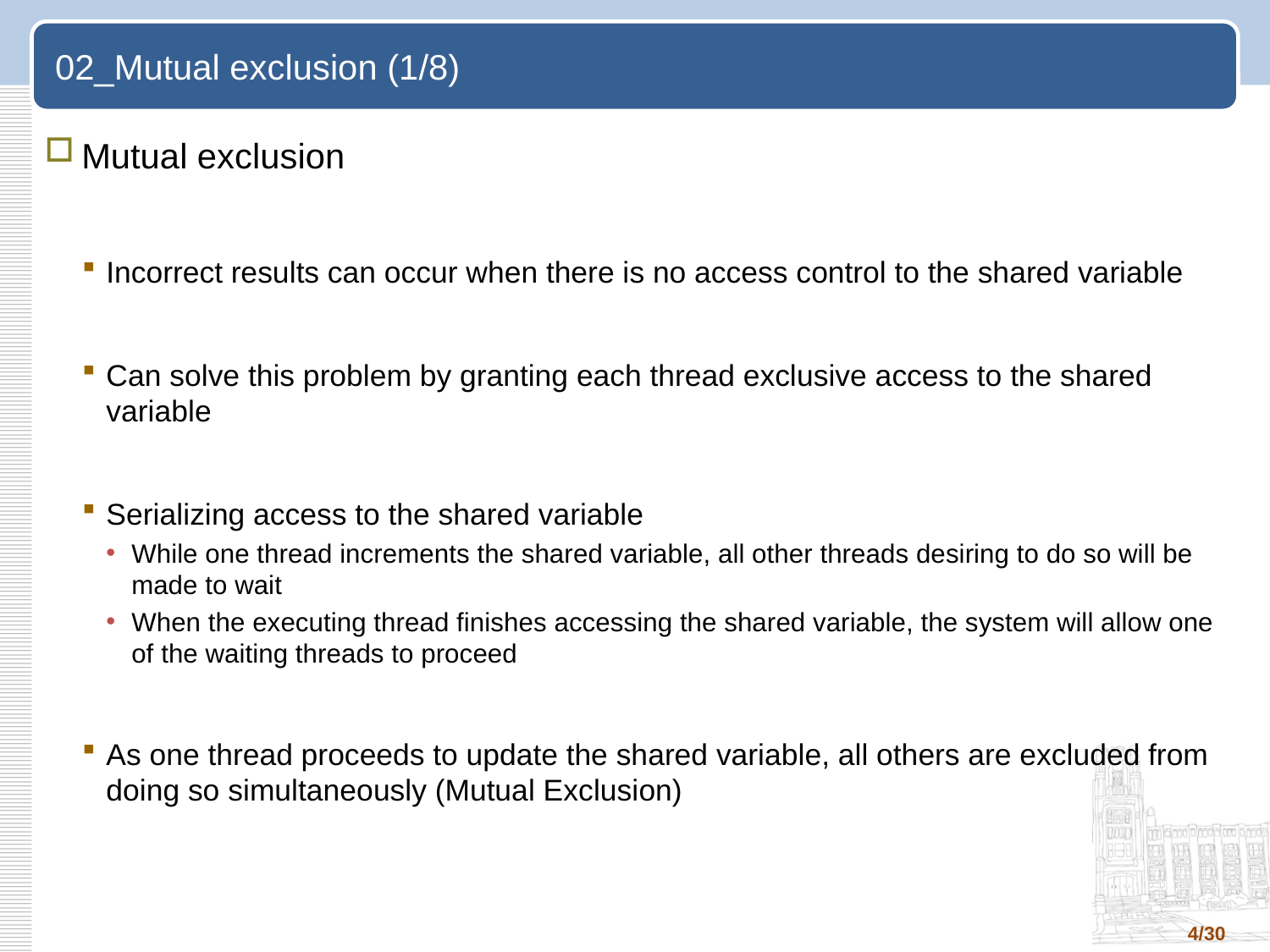

# 02_Mutual exclusion (1/8)
Mutual exclusion

Incorrect results can occur when there is no access control to the shared variable

Can solve this problem by granting each thread exclusive access to the shared variable

Serializing access to the shared variable
While one thread increments the shared variable, all other threads desiring to do so will be made to wait
When the executing thread finishes accessing the shared variable, the system will allow one of the waiting threads to proceed

As one thread proceeds to update the shared variable, all others are excluded from doing so simultaneously (Mutual Exclusion)